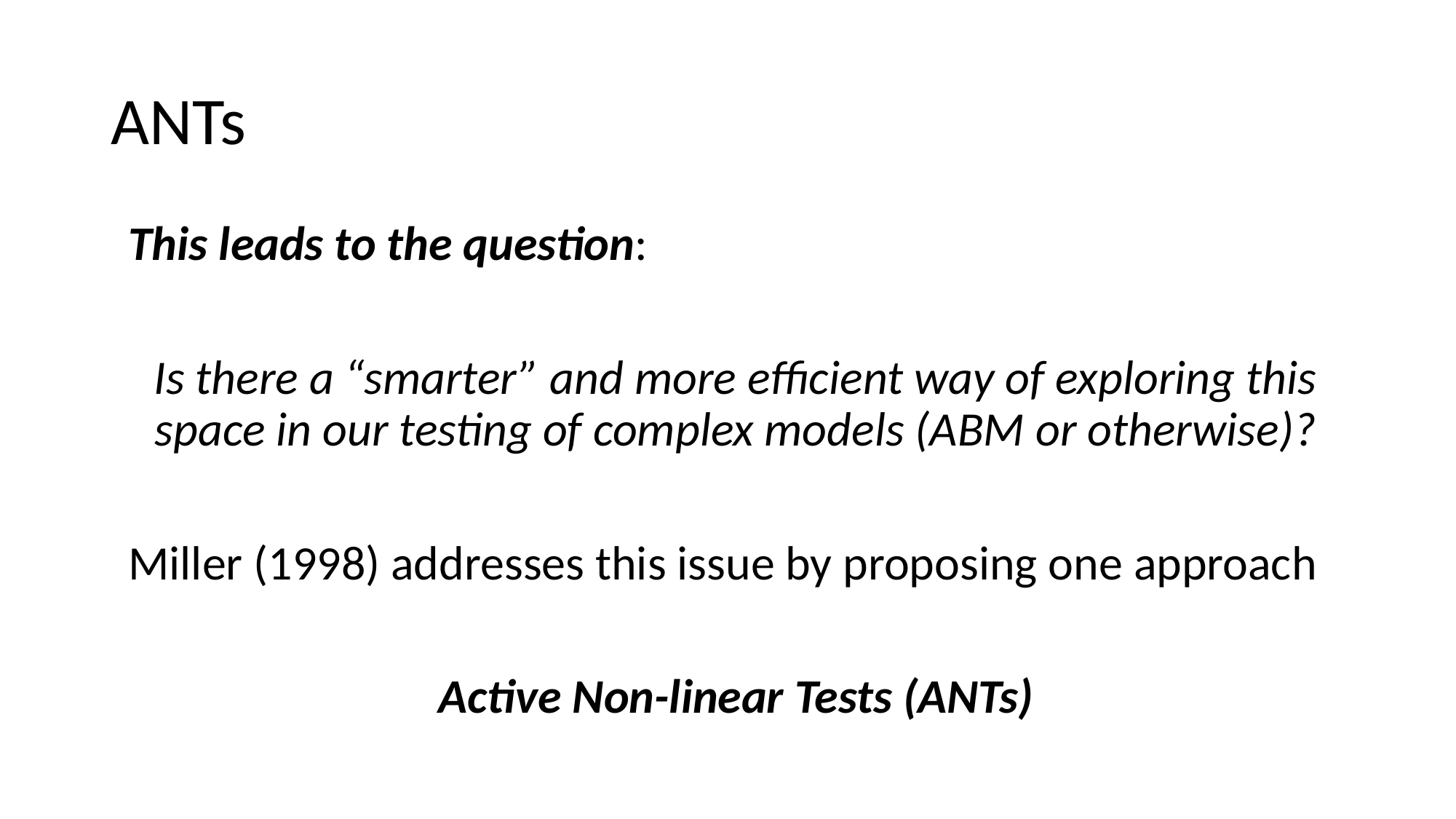

# ANTs
This leads to the question:

Is there a “smarter” and more efficient way of exploring this space in our testing of complex models (ABM or otherwise)?

Miller (1998) addresses this issue by proposing one approach

Active Non-linear Tests (ANTs)